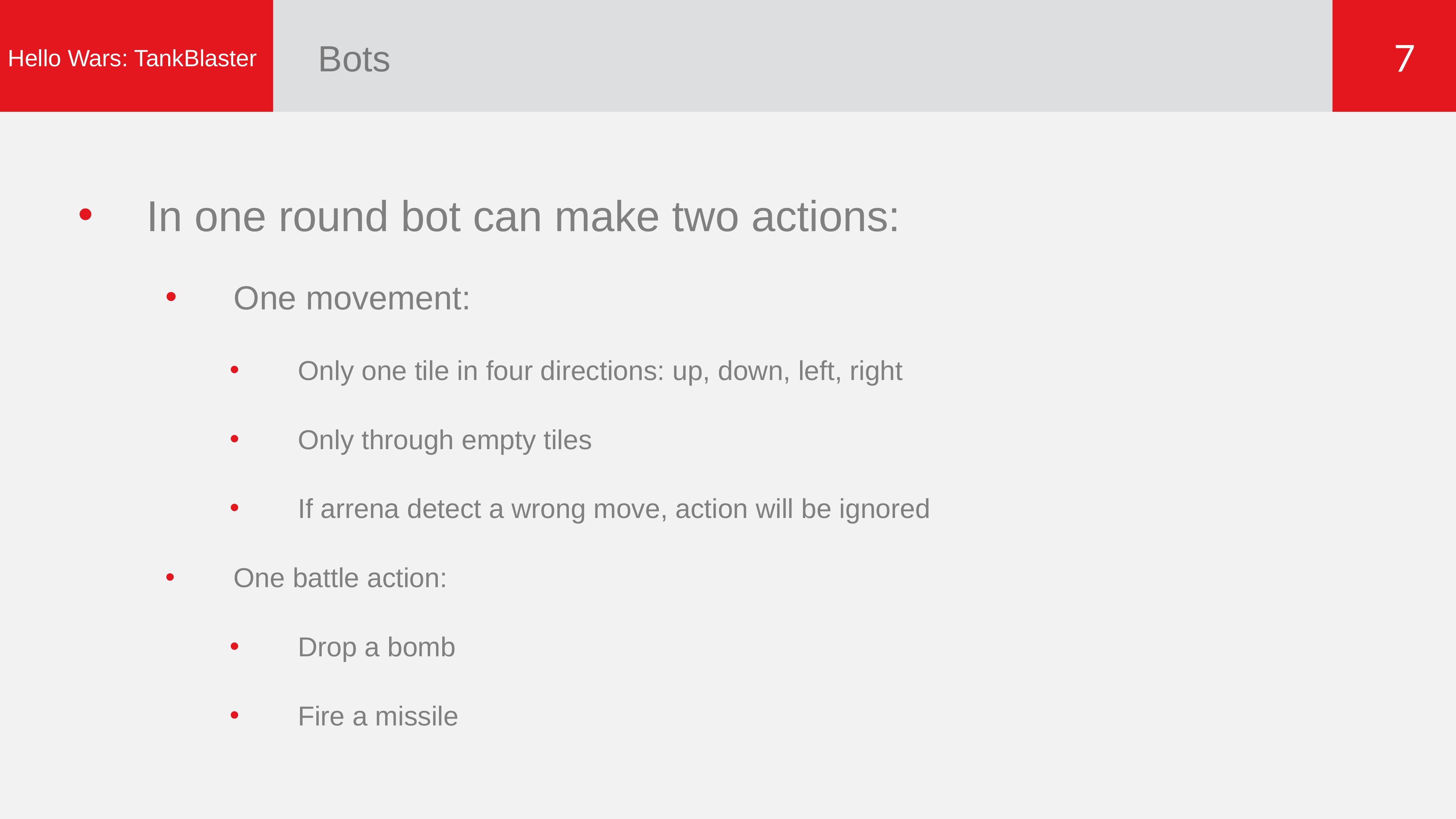

# Bots
7
Hello Wars: TankBlaster
In one round bot can make two actions:
One movement:
Only one tile in four directions: up, down, left, right
Only through empty tiles
If arrena detect a wrong move, action will be ignored
One battle action:
Drop a bomb
Fire a missile